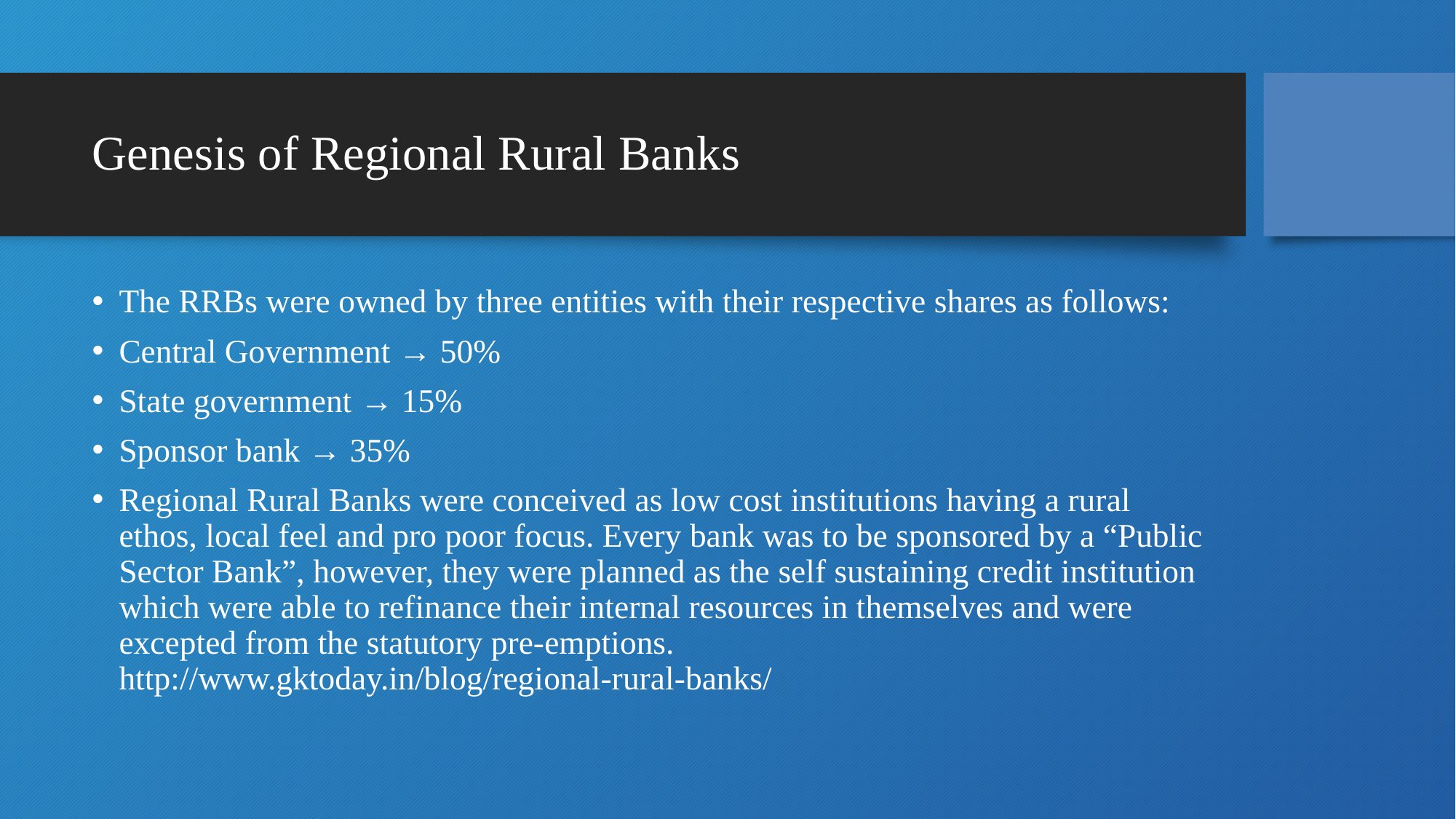

# Genesis of Regional Rural Banks
The RRBs were owned by three entities with their respective shares as follows:
Central Government → 50%
State government → 15%
Sponsor bank → 35%
Regional Rural Banks were conceived as low cost institutions having a rural ethos, local feel and pro poor focus. Every bank was to be sponsored by a “Public Sector Bank”, however, they were planned as the self sustaining credit institution which were able to refinance their internal resources in themselves and were excepted from the statutory pre-emptions.
http://www.gktoday.in/blog/regional-rural-banks/